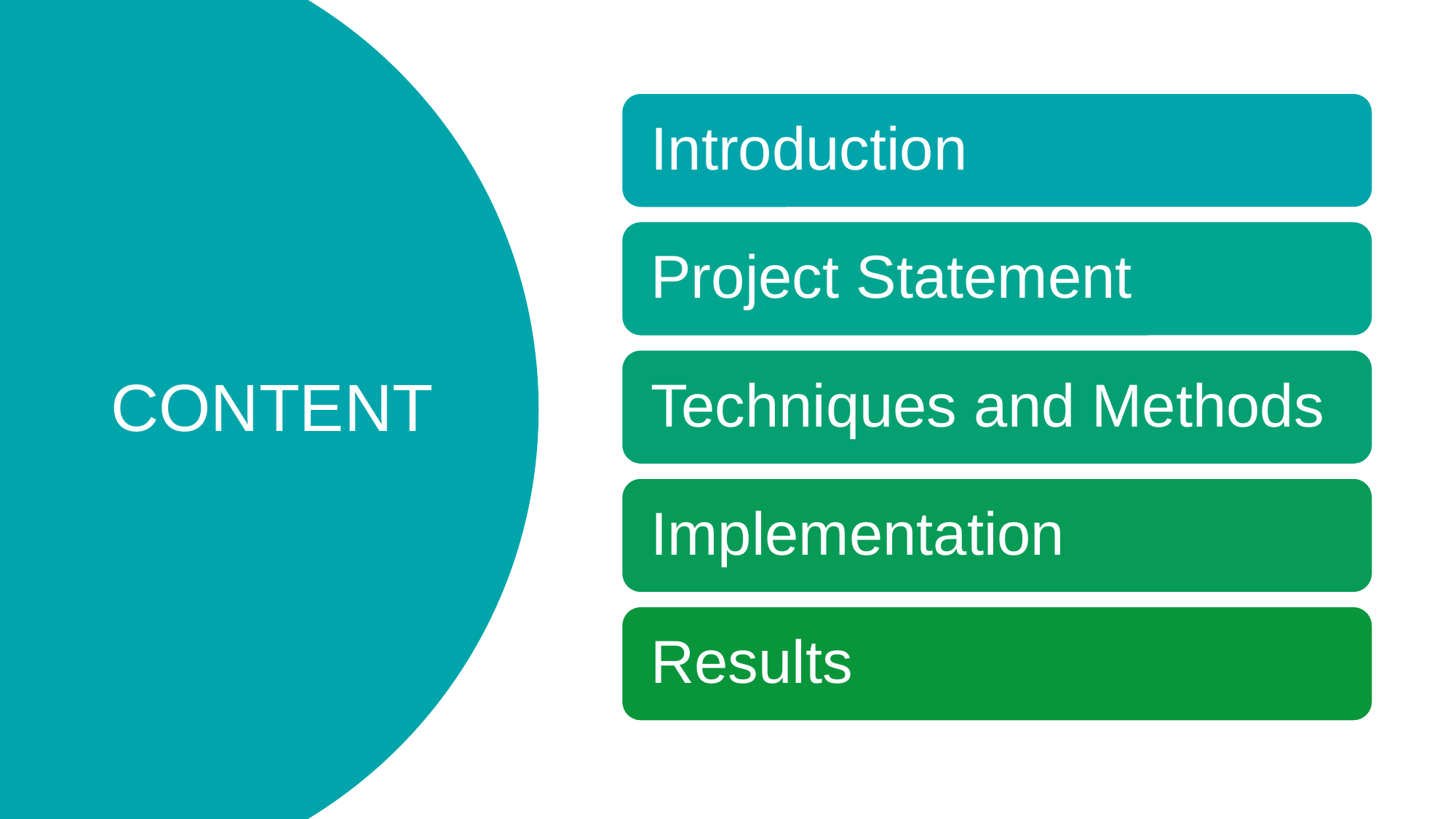

Introduction
Project Statement
Techniques and Methods
Implementation
Results
# CONTENT